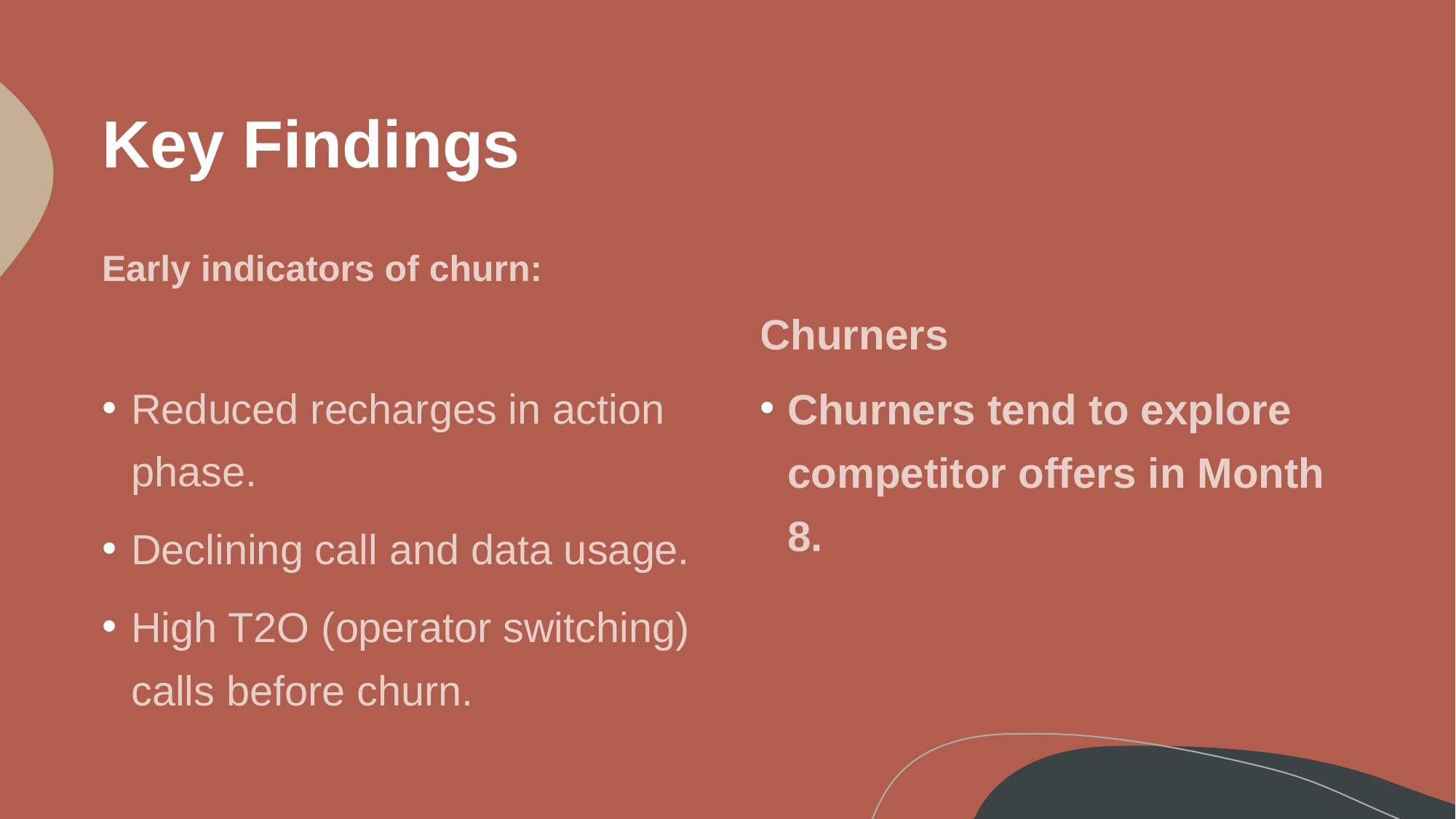

# Key Findings

Early indicators of churn:

Churners
Reduced recharges in action phase.
Declining call and data usage.
High T2O (operator switching) calls before churn.

Churners tend to explore competitor offers in Month 8.